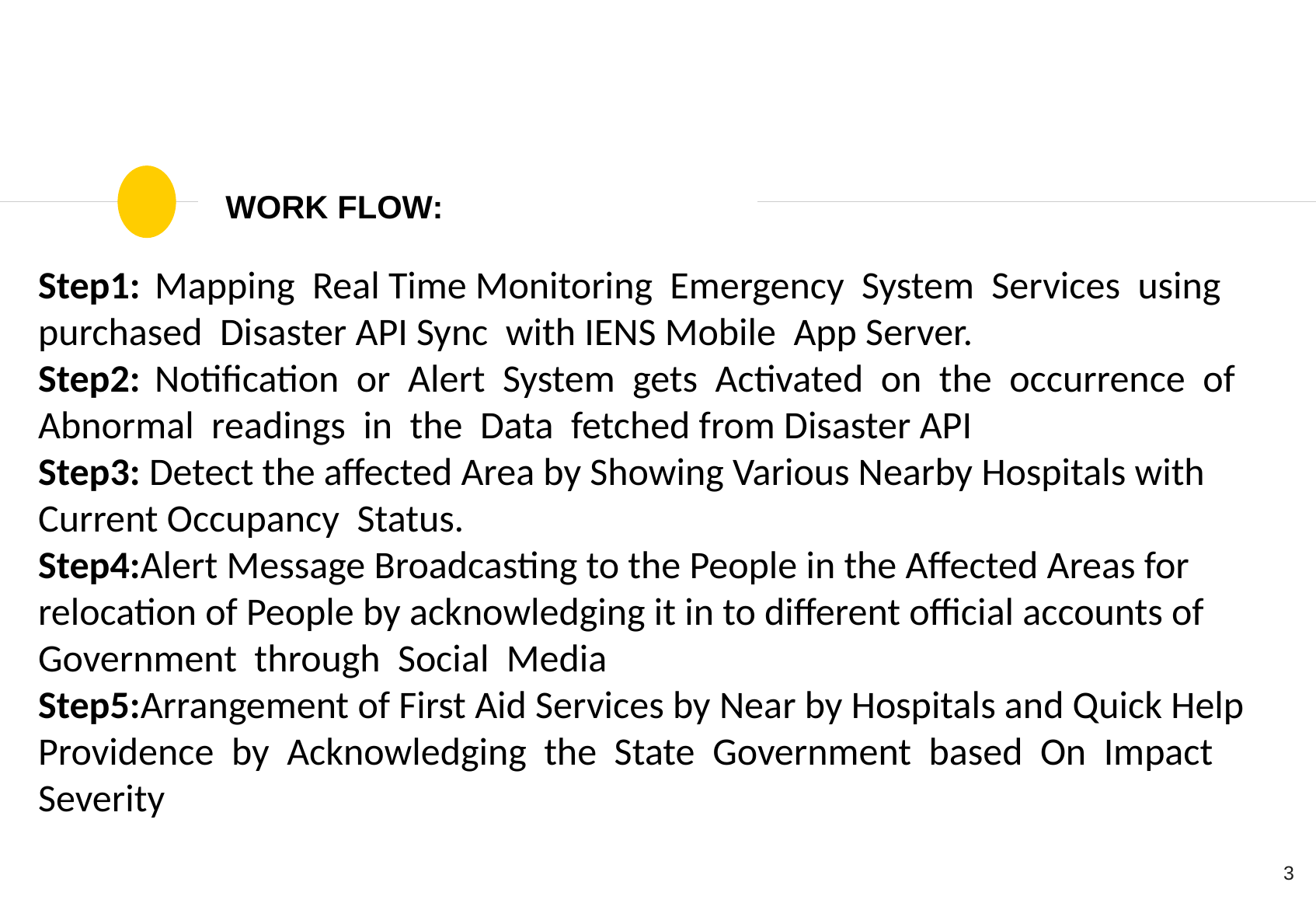

# WORK FLOW:
Step1:	Mapping  Real Time Monitoring  Emergency  System  Services  using purchased  Disaster API Sync  with IENS Mobile  App Server.
Step2:	Notification  or  Alert  System  gets  Activated  on  the  occurrence  of Abnormal  readings  in  the  Data  fetched from Disaster API
Step3: Detect the affected Area by Showing Various Nearby Hospitals with Current Occupancy  Status.
Step4:Alert Message Broadcasting to the People in the Affected Areas for relocation of People by acknowledging it in to different official accounts of  Government  through  Social  Media
Step5:Arrangement of First Aid Services by Near by Hospitals and Quick Help Providence  by  Acknowledging  the  State  Government  based  On  Impact  Severity
3